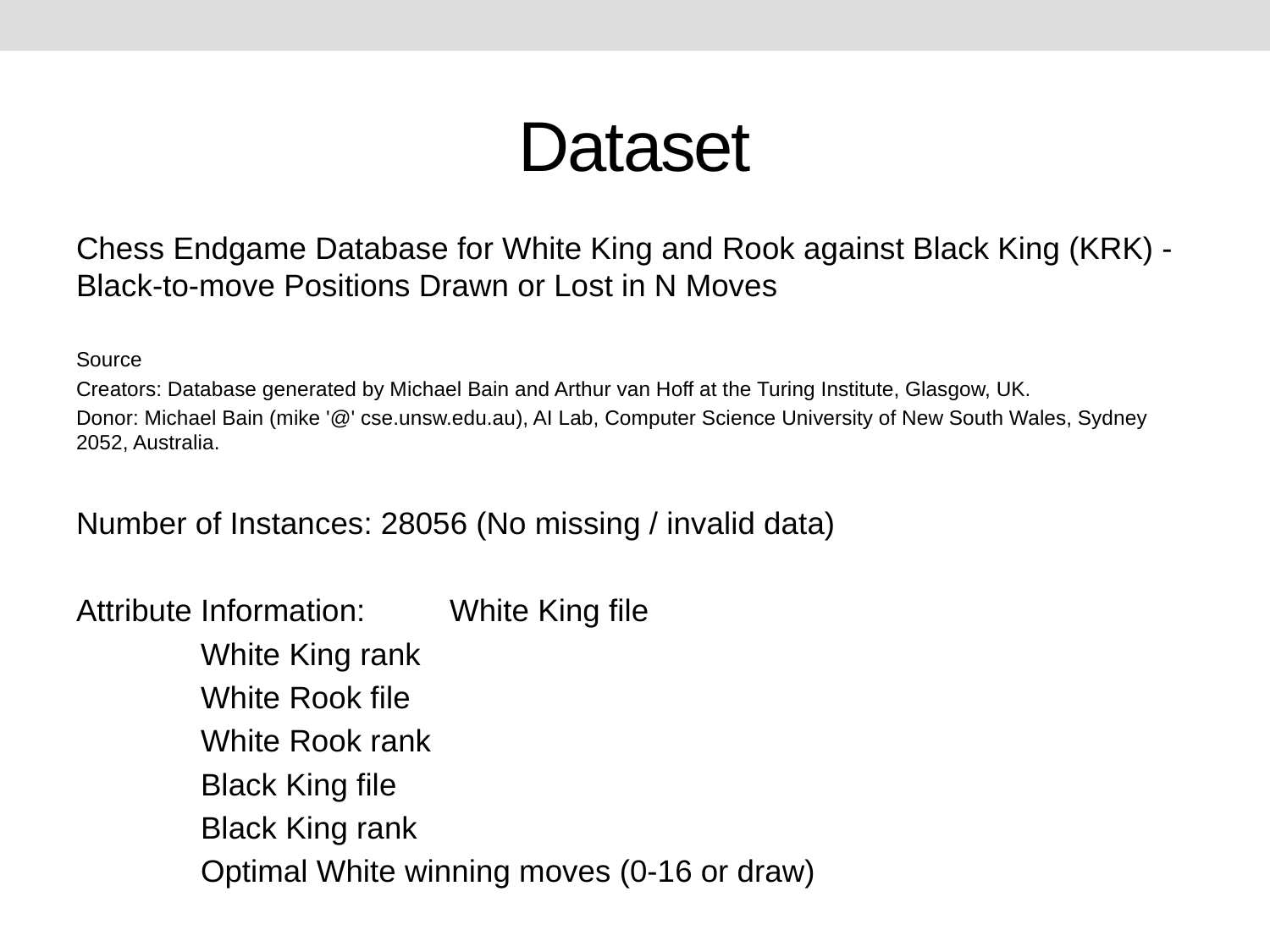

# Dataset
Chess Endgame Database for White King and Rook against Black King (KRK) - Black-to-move Positions Drawn or Lost in N Moves
Source
Creators: Database generated by Michael Bain and Arthur van Hoff at the Turing Institute, Glasgow, UK.
Donor: Michael Bain (mike '@' cse.unsw.edu.au), AI Lab, Computer Science University of New South Wales, Sydney 2052, Australia.

Number of Instances: 28056 (No missing / invalid data)

Attribute Information:	White King file
			White King rank
			White Rook file
			White Rook rank
			Black King file
			Black King rank
			Optimal White winning moves (0-16 or draw)